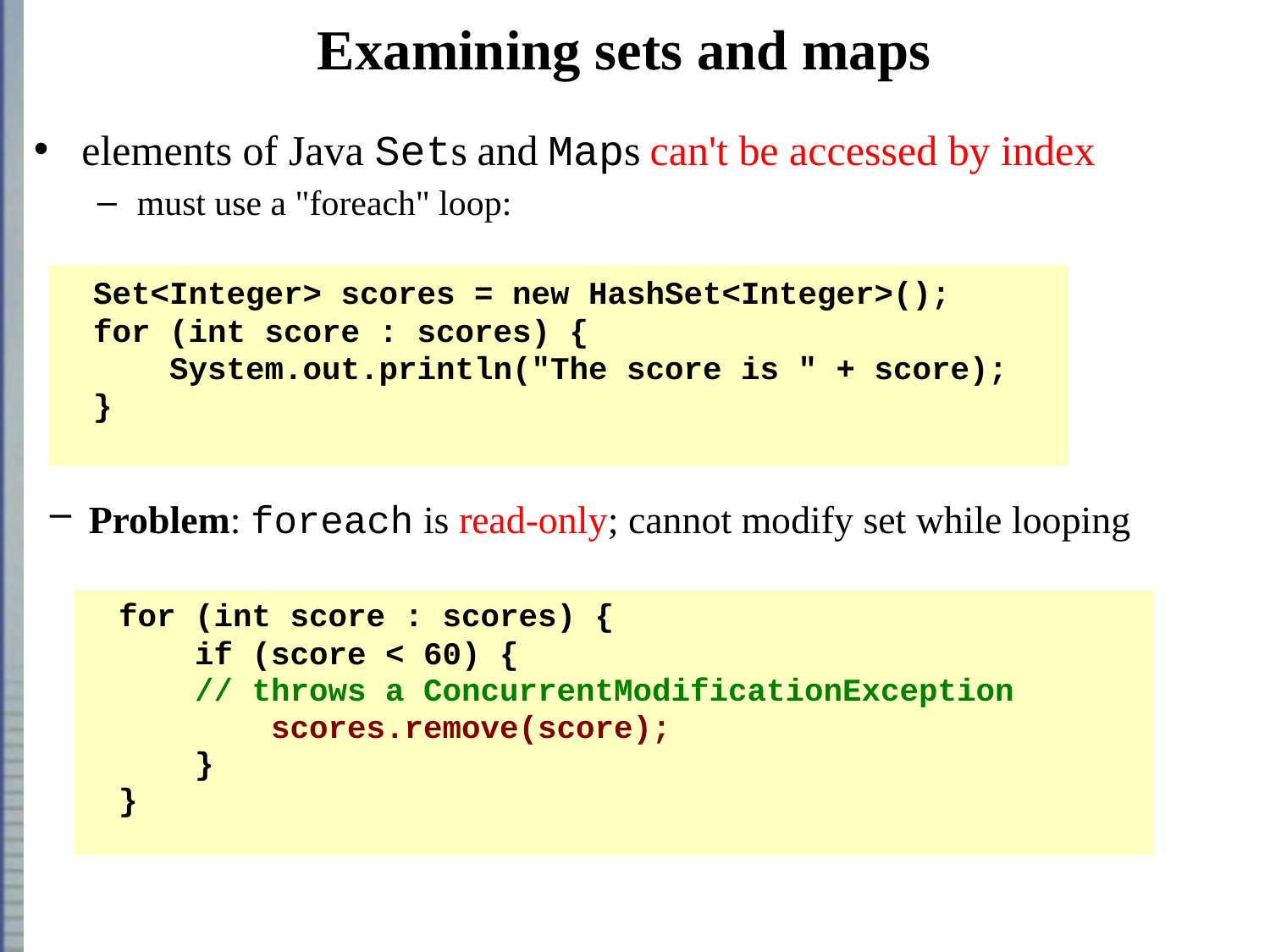

# Examining sets and maps
elements of Java Sets and Maps can't be accessed by index
must use a "foreach" loop:

	Set<Integer> scores = new HashSet<Integer>();
	for (int score : scores) {
	    System.out.println("The score is " + score);
	}
Problem: foreach is read-only; cannot modify set while looping

	for (int score : scores) {
	    if (score < 60) {
	    // throws a ConcurrentModificationException
	        scores.remove(score);
	    }
	}